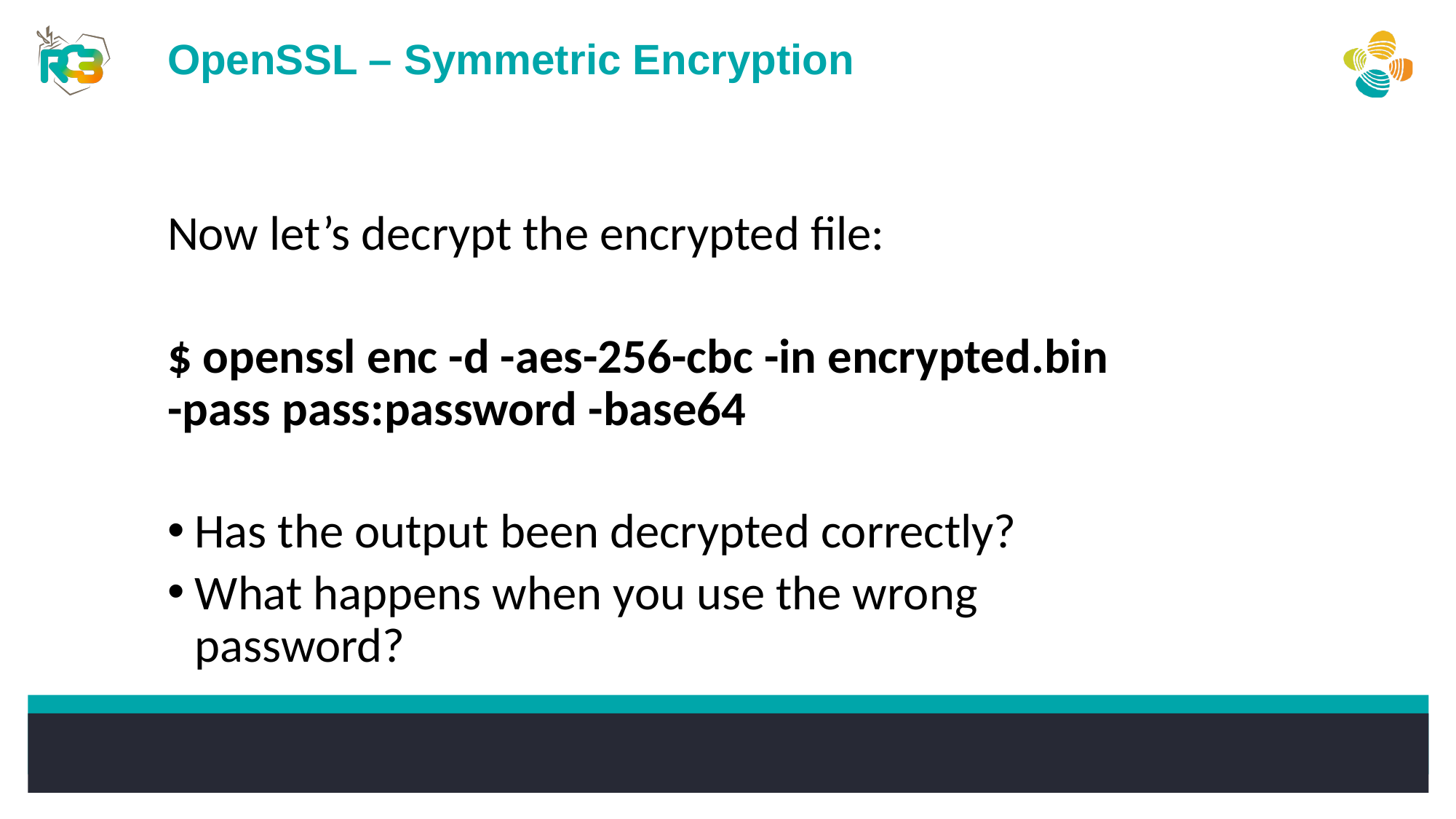

OpenSSL – Symmetric Encryption
Now let’s decrypt the encrypted file:

$ openssl enc -d -aes-256-cbc -in encrypted.bin -pass pass:password -base64

Has the output been decrypted correctly?
What happens when you use the wrong password?